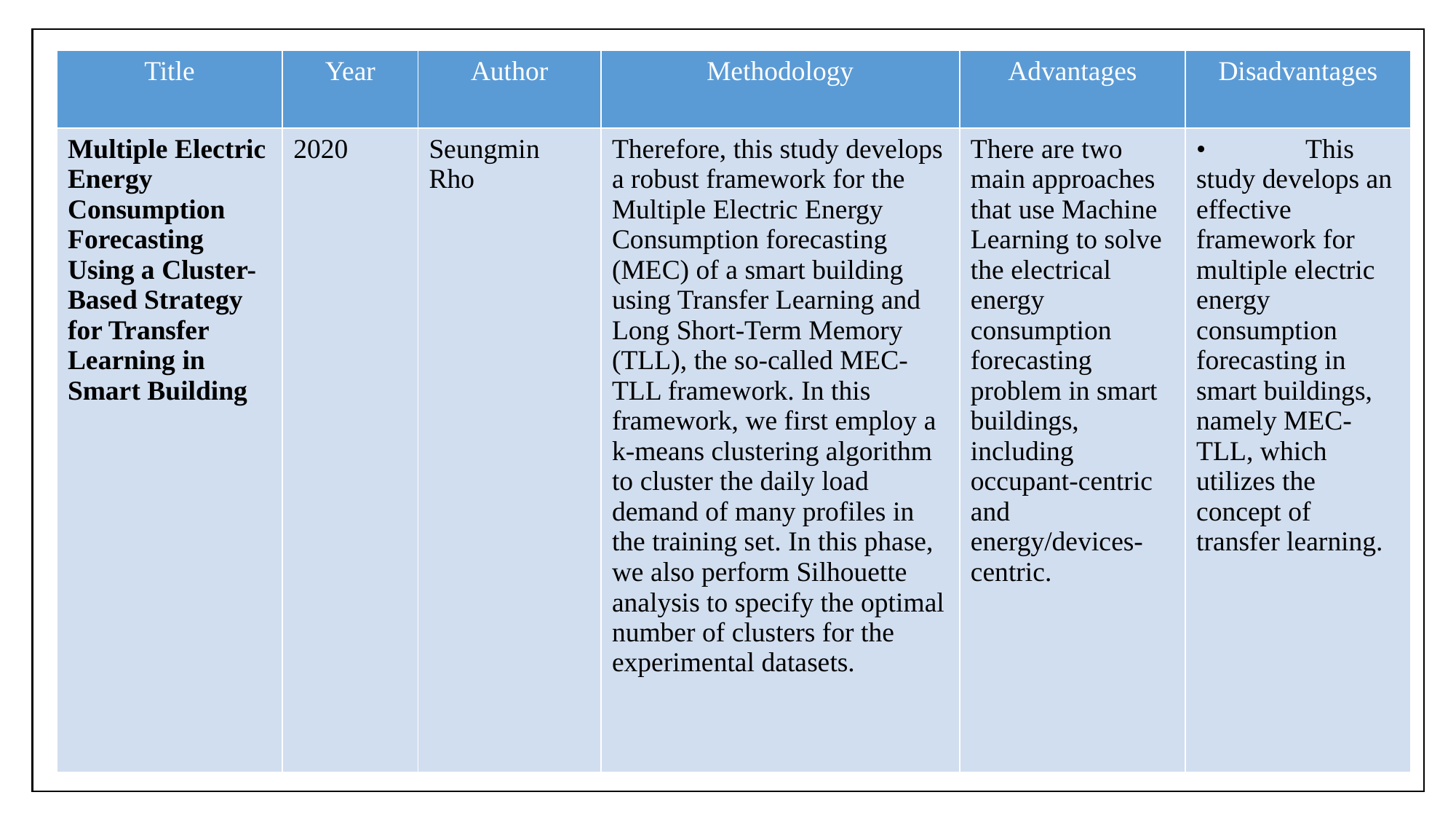

| Title | Year | Author | Methodology | Advantages | Disadvantages |
| --- | --- | --- | --- | --- | --- |
| Multiple Electric Energy Consumption Forecasting Using a Cluster-Based Strategy for Transfer Learning in Smart Building | 2020 | Seungmin Rho | Therefore, this study develops a robust framework for the Multiple Electric Energy Consumption forecasting (MEC) of a smart building using Transfer Learning and Long Short-Term Memory (TLL), the so-called MEC-TLL framework. In this framework, we first employ a k-means clustering algorithm to cluster the daily load demand of many profiles in the training set. In this phase, we also perform Silhouette analysis to specify the optimal number of clusters for the experimental datasets. | There are two main approaches that use Machine Learning to solve the electrical energy consumption forecasting problem in smart buildings, including occupant-centric and energy/devices-centric. | • This study develops an effective framework for multiple electric energy consumption forecasting in smart buildings, namely MEC-TLL, which utilizes the concept of transfer learning. |